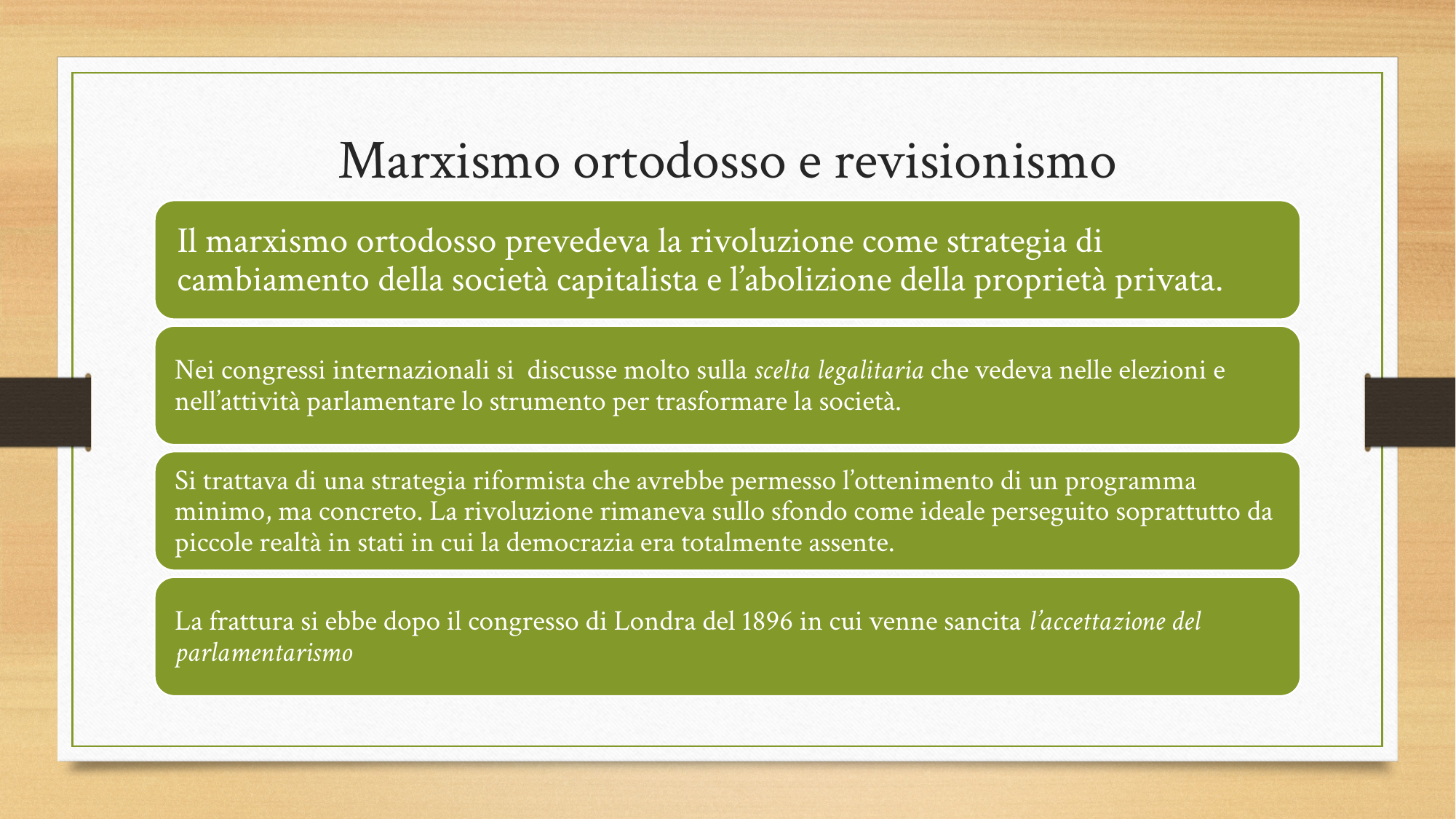

# Marxismo ortodosso e revisionismo
Il marxismo ortodosso prevedeva la rivoluzione come strategia di cambiamento della società capitalista e l’abolizione della proprietà privata.
Nei congressi internazionali si  discusse molto sulla scelta legalitaria che vedeva nelle elezioni e nell’attività parlamentare lo strumento per trasformare la società.
Si trattava di una strategia riformista che avrebbe permesso l’ottenimento di un programma minimo, ma concreto. La rivoluzione rimaneva sullo sfondo come ideale perseguito soprattutto da piccole realtà in stati in cui la democrazia era totalmente assente.
La frattura si ebbe dopo il congresso di Londra del 1896 in cui venne sancita l’accettazione del parlamentarismo